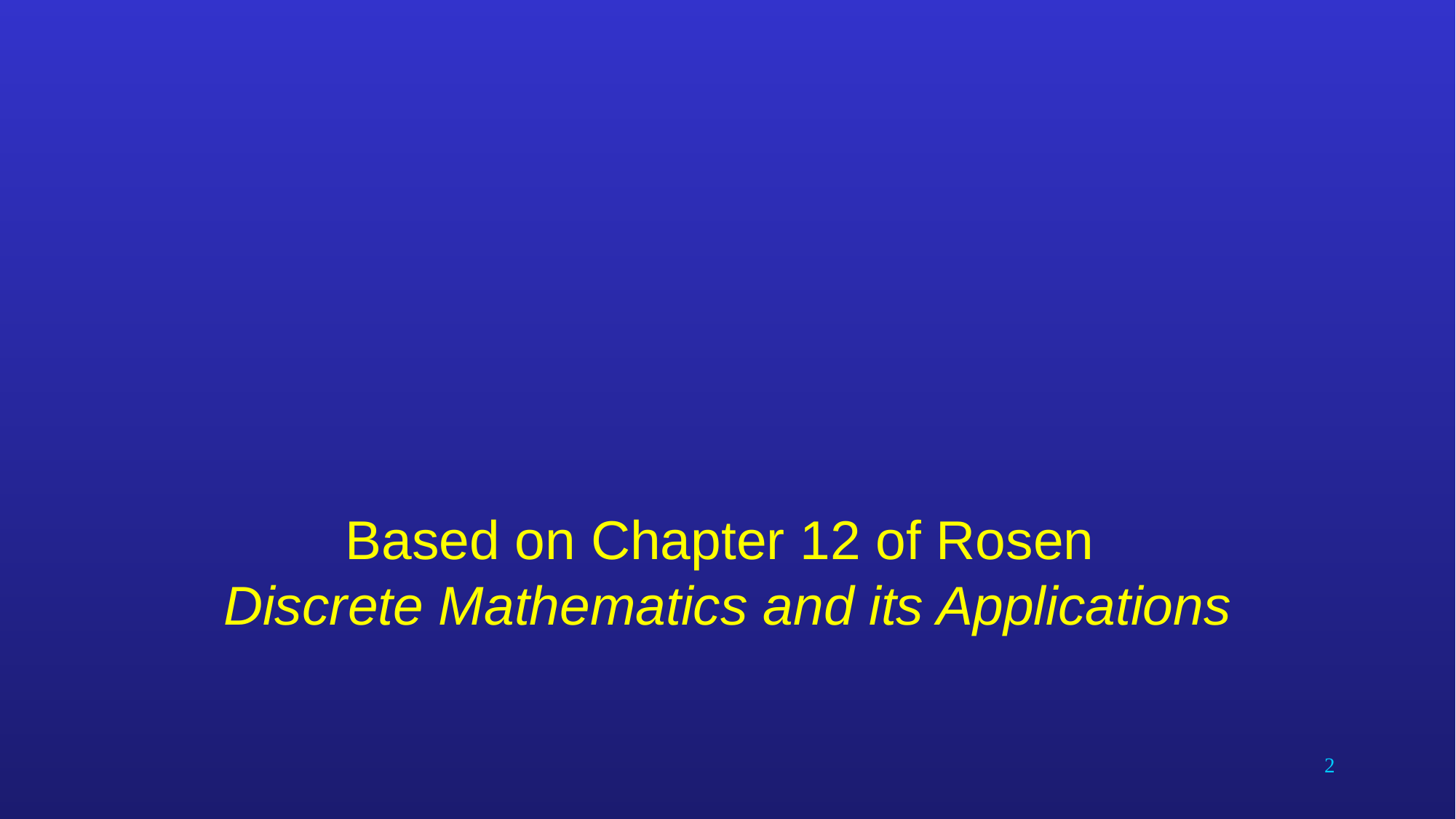

# Based on Chapter 12 of Rosen Discrete Mathematics and its Applications
2